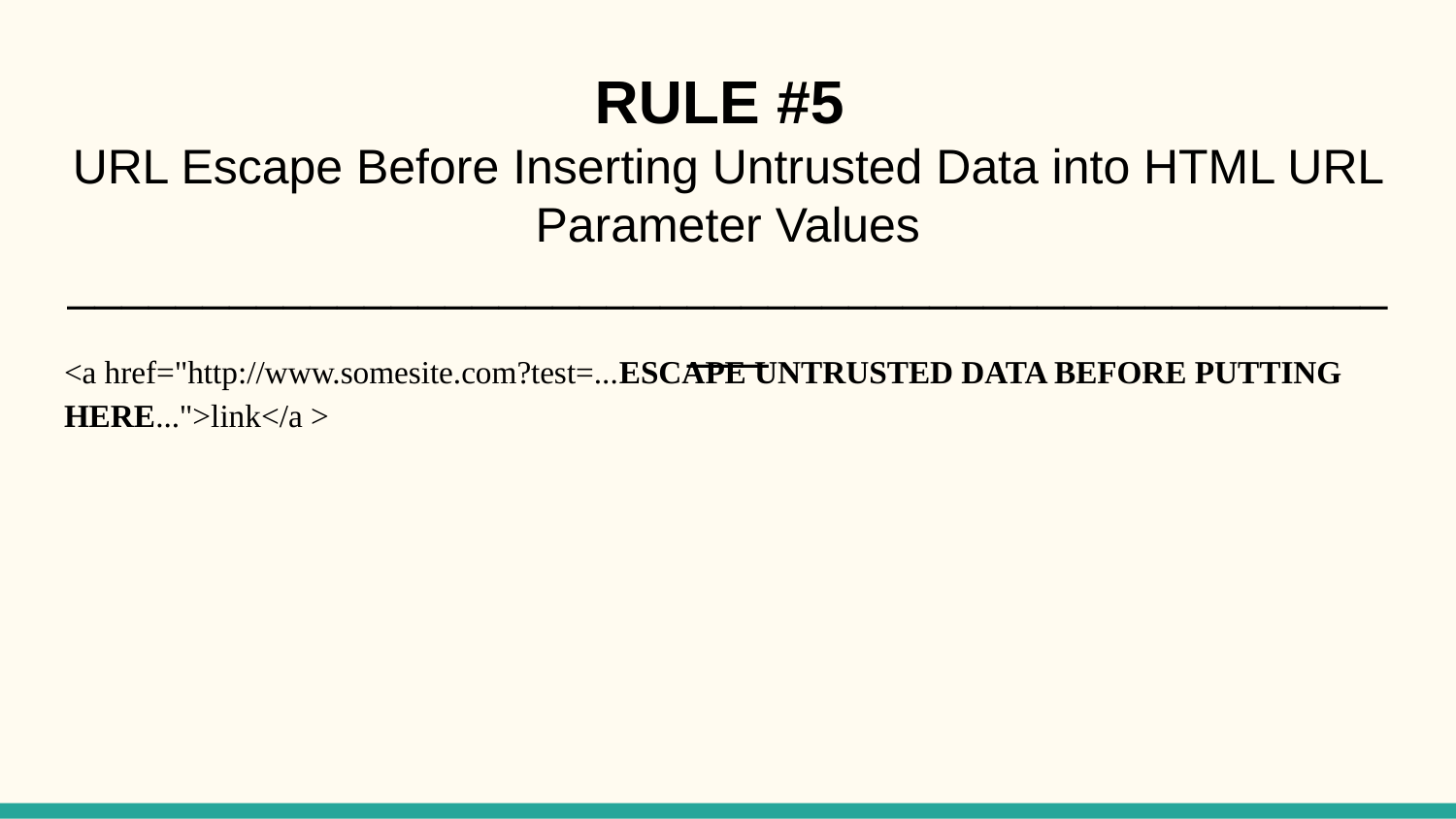

# RULE #5
URL Escape Before Inserting Untrusted Data into HTML URL Parameter Values
____________________________________________________

<a href="http://www.somesite.com?test=...ESCAPE UNTRUSTED DATA BEFORE PUTTING HERE...">link</a >